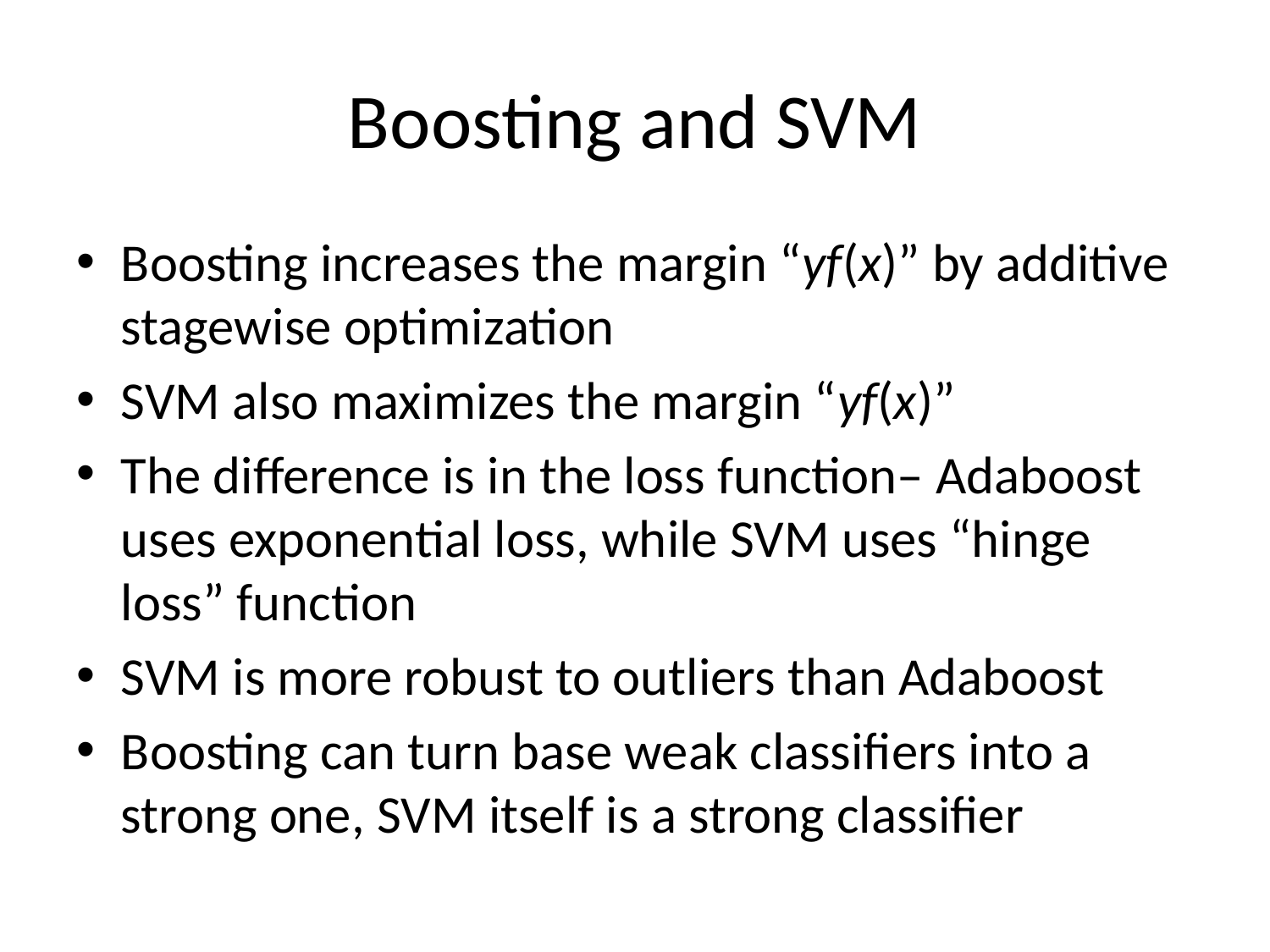

# Boosting and SVM
Boosting increases the margin “yf(x)” by additive stagewise optimization
SVM also maximizes the margin “yf(x)”
The difference is in the loss function– Adaboost uses exponential loss, while SVM uses “hinge loss” function
SVM is more robust to outliers than Adaboost
Boosting can turn base weak classifiers into a strong one, SVM itself is a strong classifier